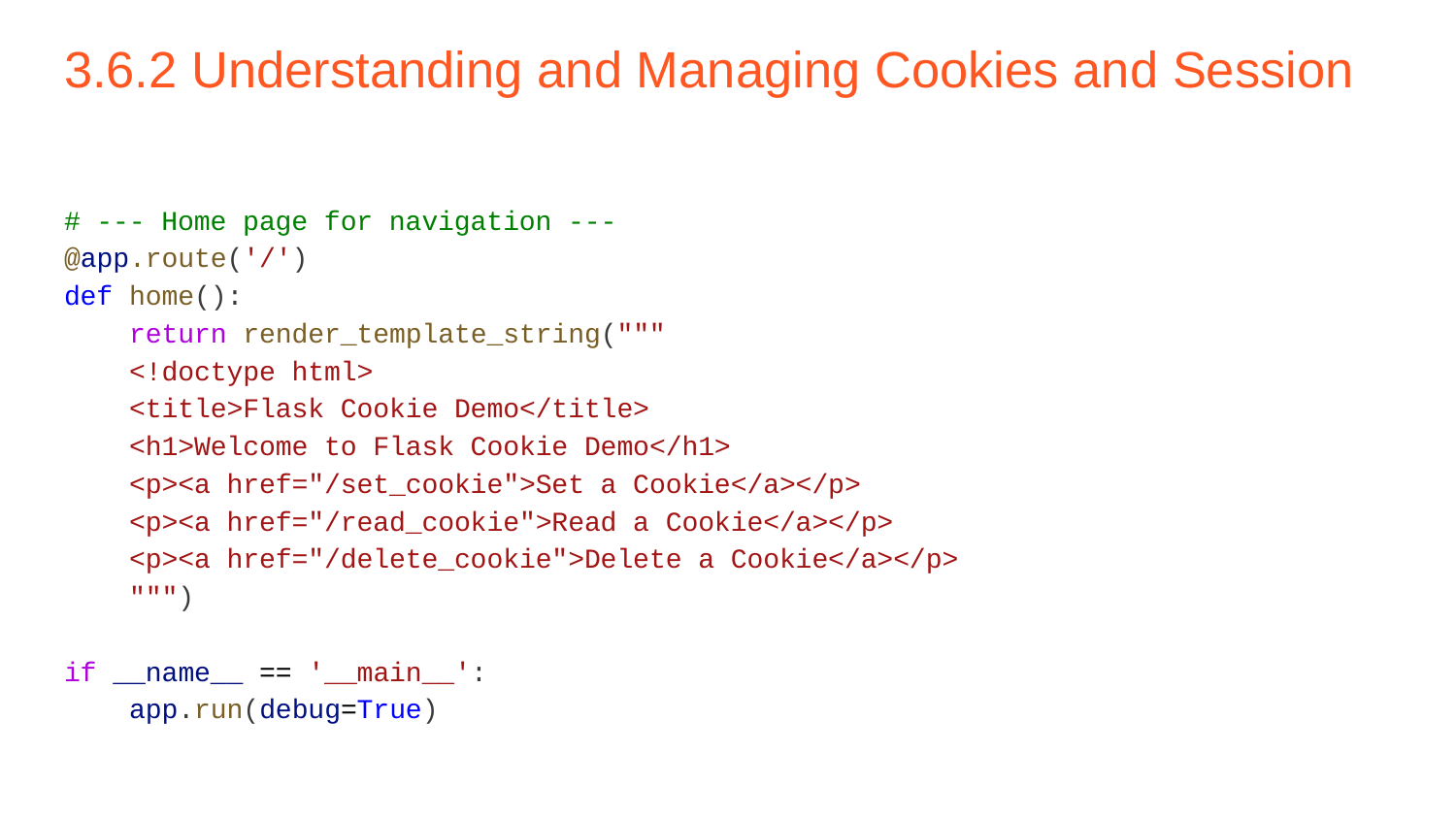

# 3.6.2 Understanding and Managing Cookies and Session
# --- Home page for navigation ---
@app.route('/')
def home():
    return render_template_string("""
    <!doctype html>
    <title>Flask Cookie Demo</title>
    <h1>Welcome to Flask Cookie Demo</h1>
    <p><a href="/set_cookie">Set a Cookie</a></p>
    <p><a href="/read_cookie">Read a Cookie</a></p>
    <p><a href="/delete_cookie">Delete a Cookie</a></p>
    """)

if __name__ == '__main__':
    app.run(debug=True)